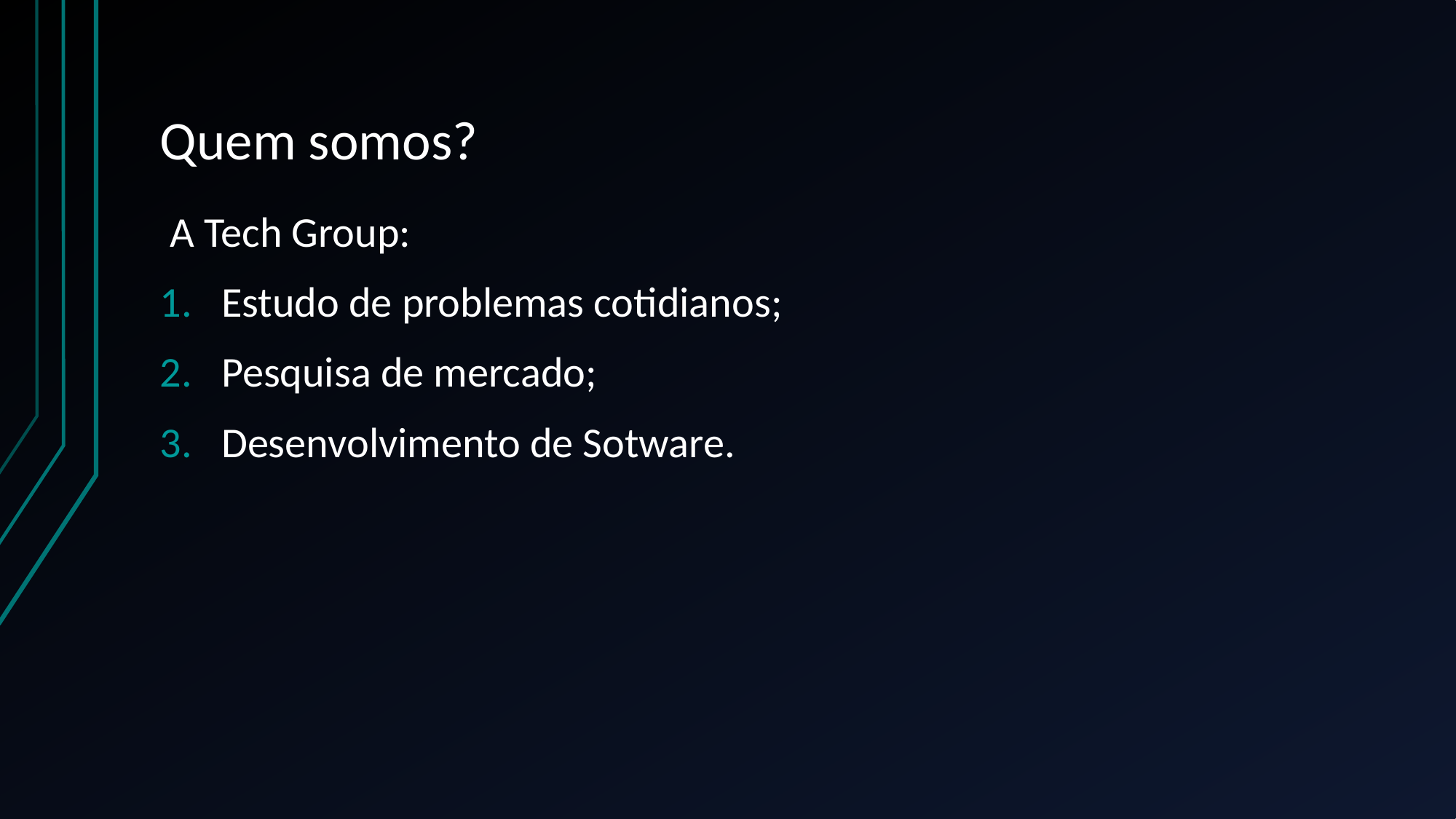

# Quem somos?
 A Tech Group:
Estudo de problemas cotidianos;
Pesquisa de mercado;
Desenvolvimento de Sotware.